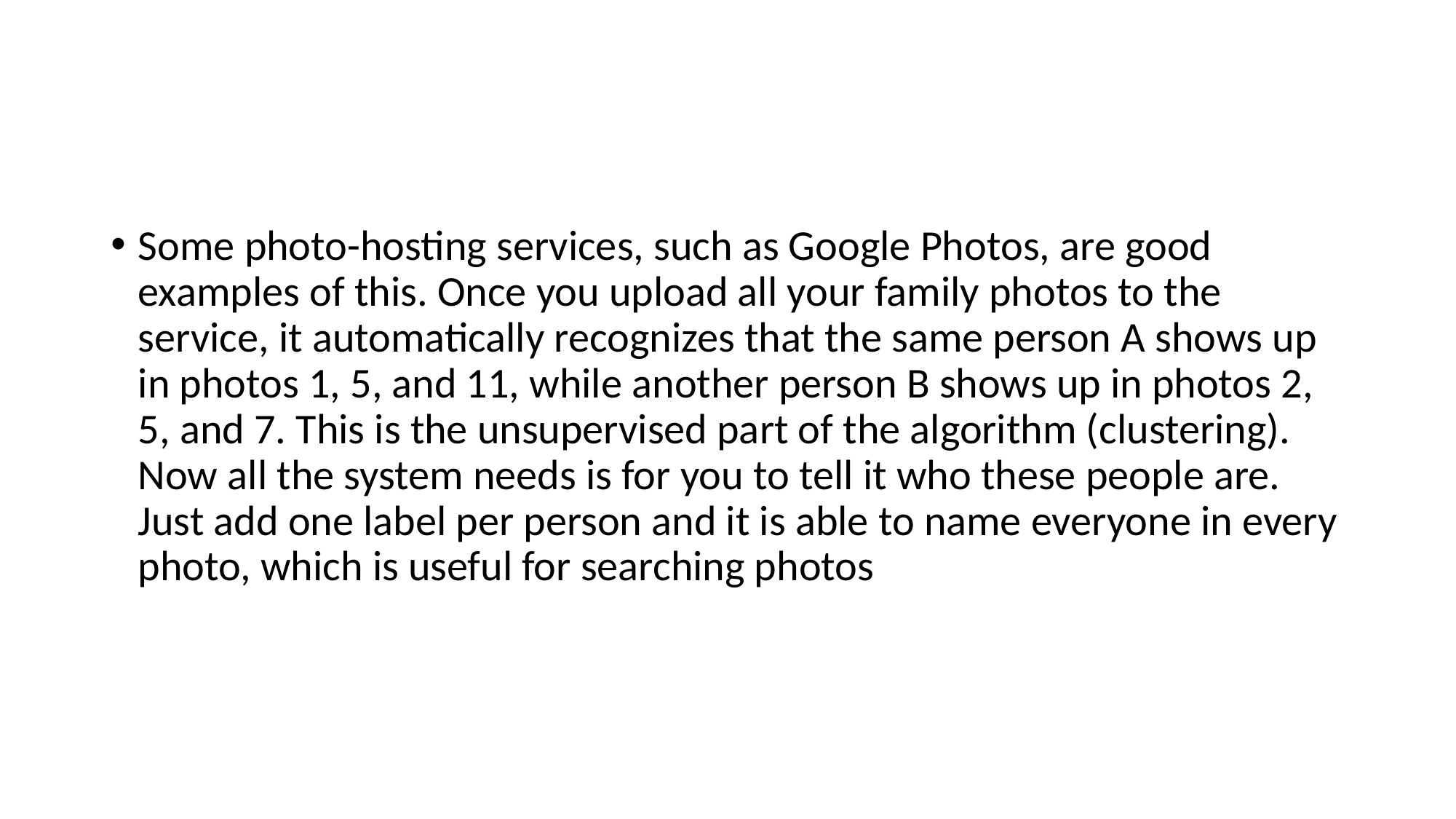

Some photo-hosting services, such as Google Photos, are good examples of this. Once you upload all your family photos to the service, it automatically recognizes that the same person A shows up in photos 1, 5, and 11, while another person B shows up in photos 2, 5, and 7. This is the unsupervised part of the algorithm (clustering). Now all the system needs is for you to tell it who these people are. Just add one label per person⁠ and it is able to name everyone in every photo, which is useful for searching photos